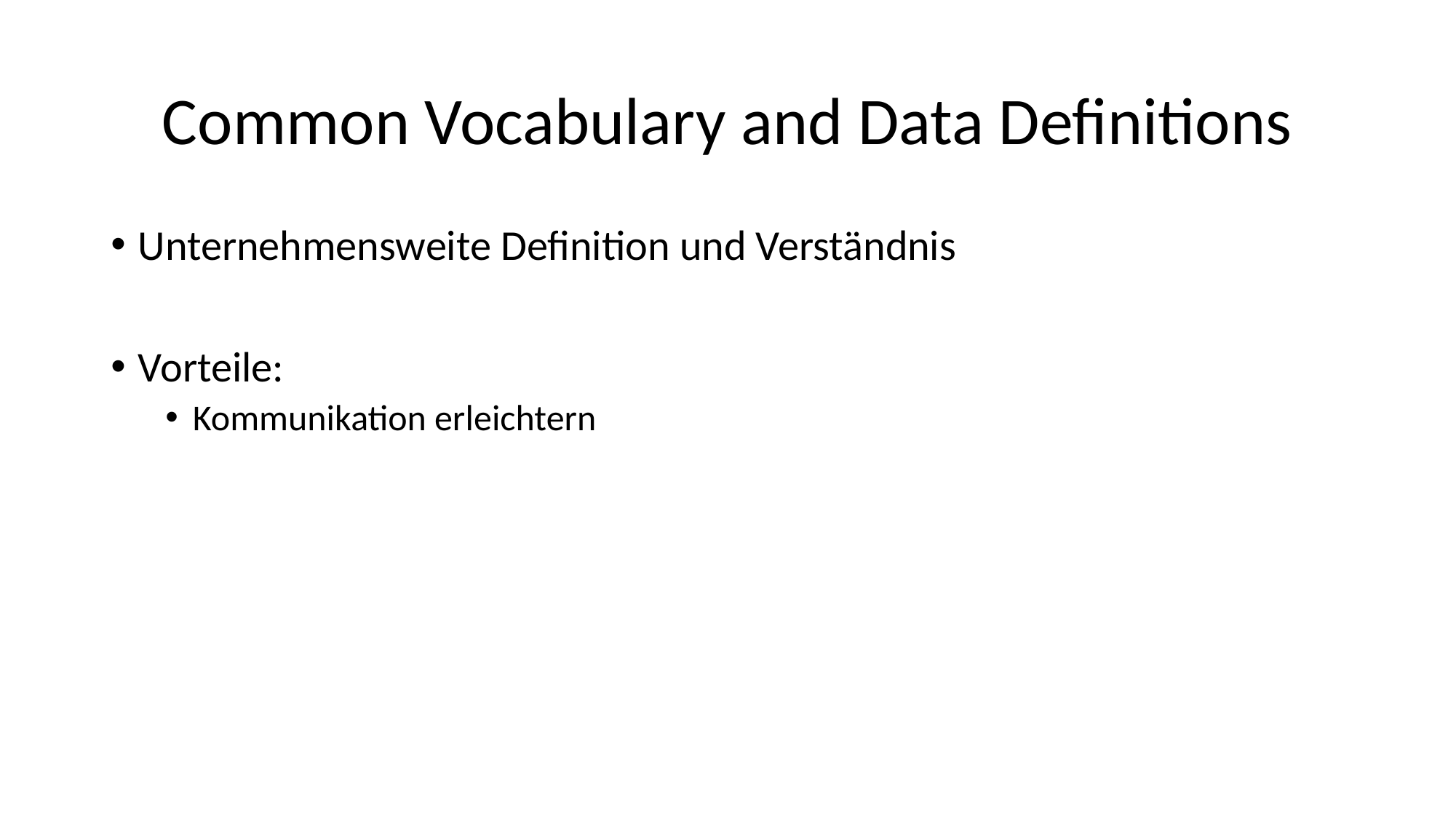

# Common Vocabulary and Data Definitions
Unternehmensweite Definition und Verständnis

Vorteile:
Kommunikation erleichtern